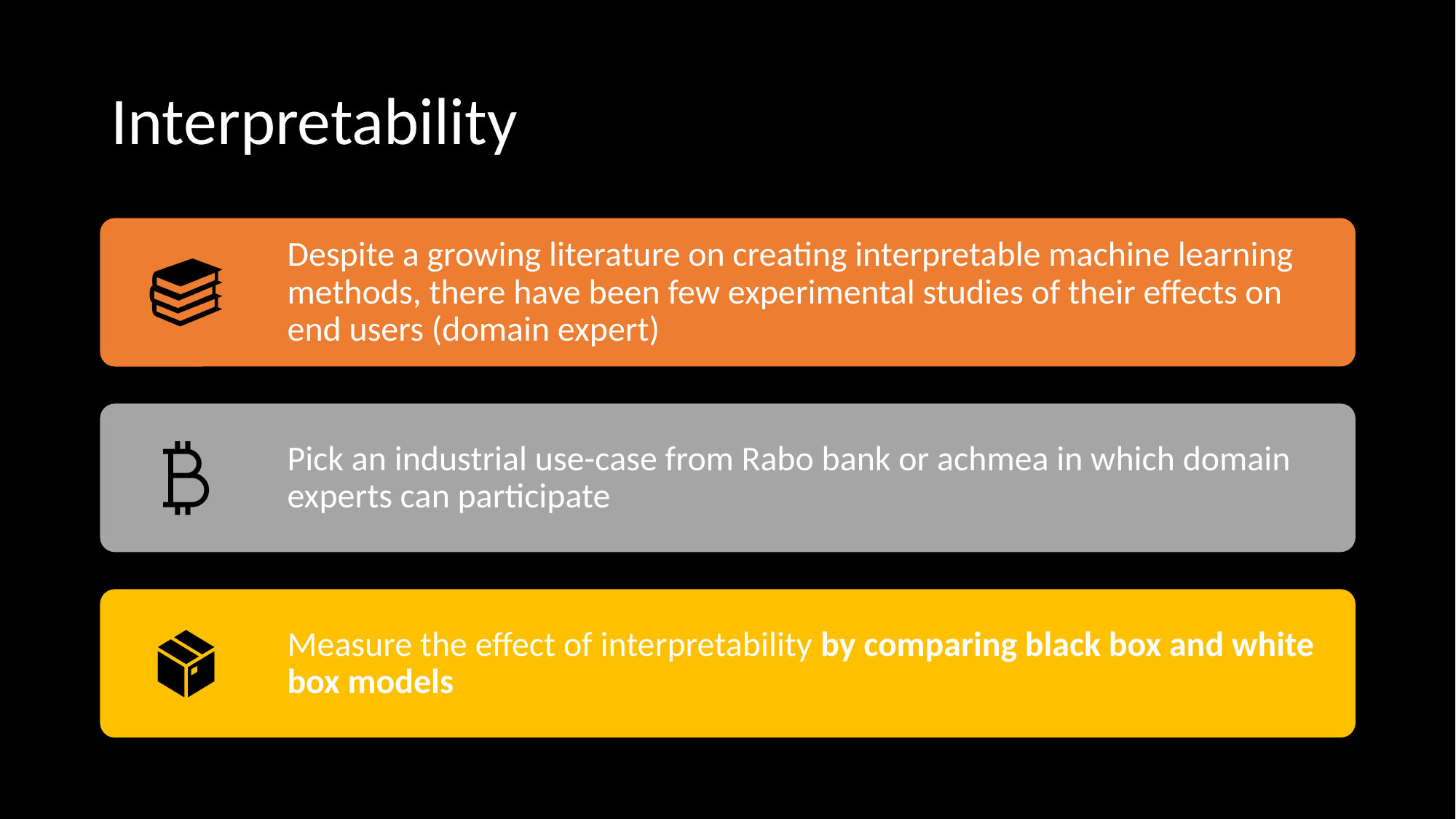

# Interpretability
Despite a growing literature on creating interpretable machine learning methods, there have been few experimental studies of their effects on end users (domain expert)
Pick an industrial use-case from Rabo bank or achmea in which domain experts can participate
Measure the effect of interpretability by comparing black box and white box models